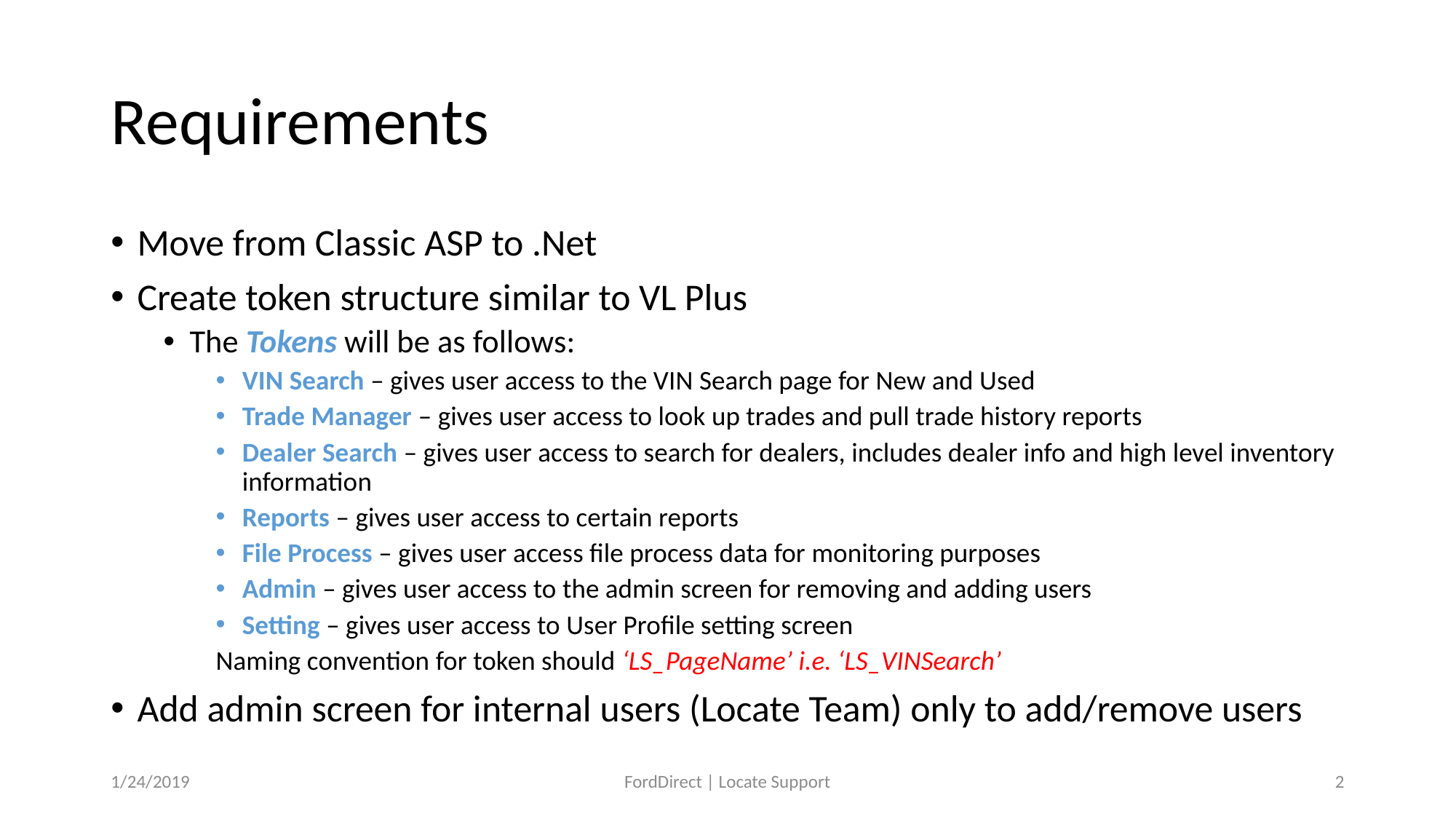

# Requirements
Move from Classic ASP to .Net
Create token structure similar to VL Plus
The Tokens will be as follows:
VIN Search – gives user access to the VIN Search page for New and Used
Trade Manager – gives user access to look up trades and pull trade history reports
Dealer Search – gives user access to search for dealers, includes dealer info and high level inventory information
Reports – gives user access to certain reports
File Process – gives user access file process data for monitoring purposes
Admin – gives user access to the admin screen for removing and adding users
Setting – gives user access to User Profile setting screen
Naming convention for token should ‘LS_PageName’ i.e. ‘LS_VINSearch’
Add admin screen for internal users (Locate Team) only to add/remove users
1/24/2019
FordDirect | Locate Support
2